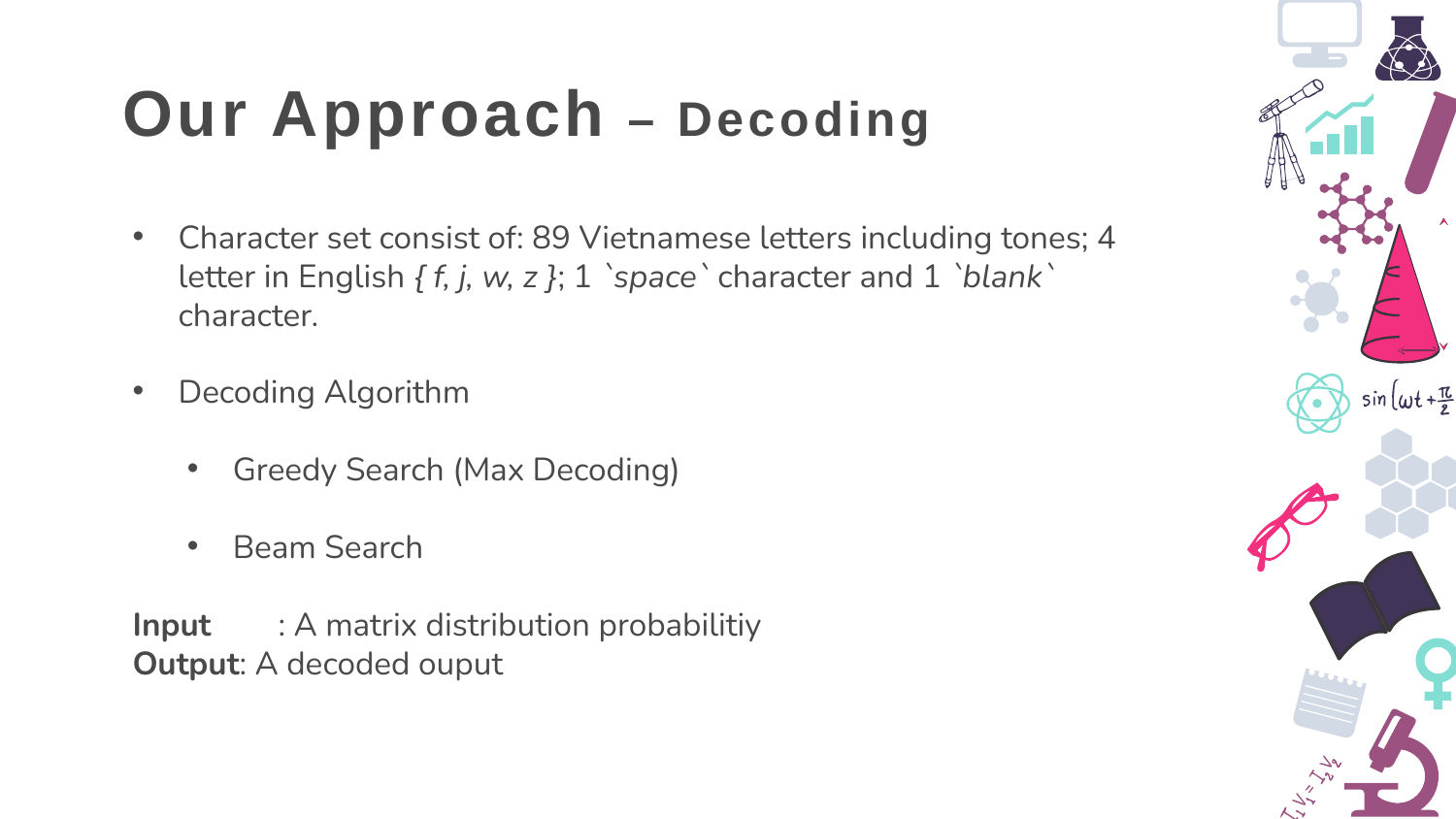

Our Approach – Decoding
Character set consist of: 89 Vietnamese letters including tones; 4 letter in English { f, j, w, z }; 1 `space` character and 1 `blank` character.

Decoding Algorithm

Greedy Search (Max Decoding)

Beam Search

Input	: A matrix distribution probabilitiy
Output: A decoded ouput